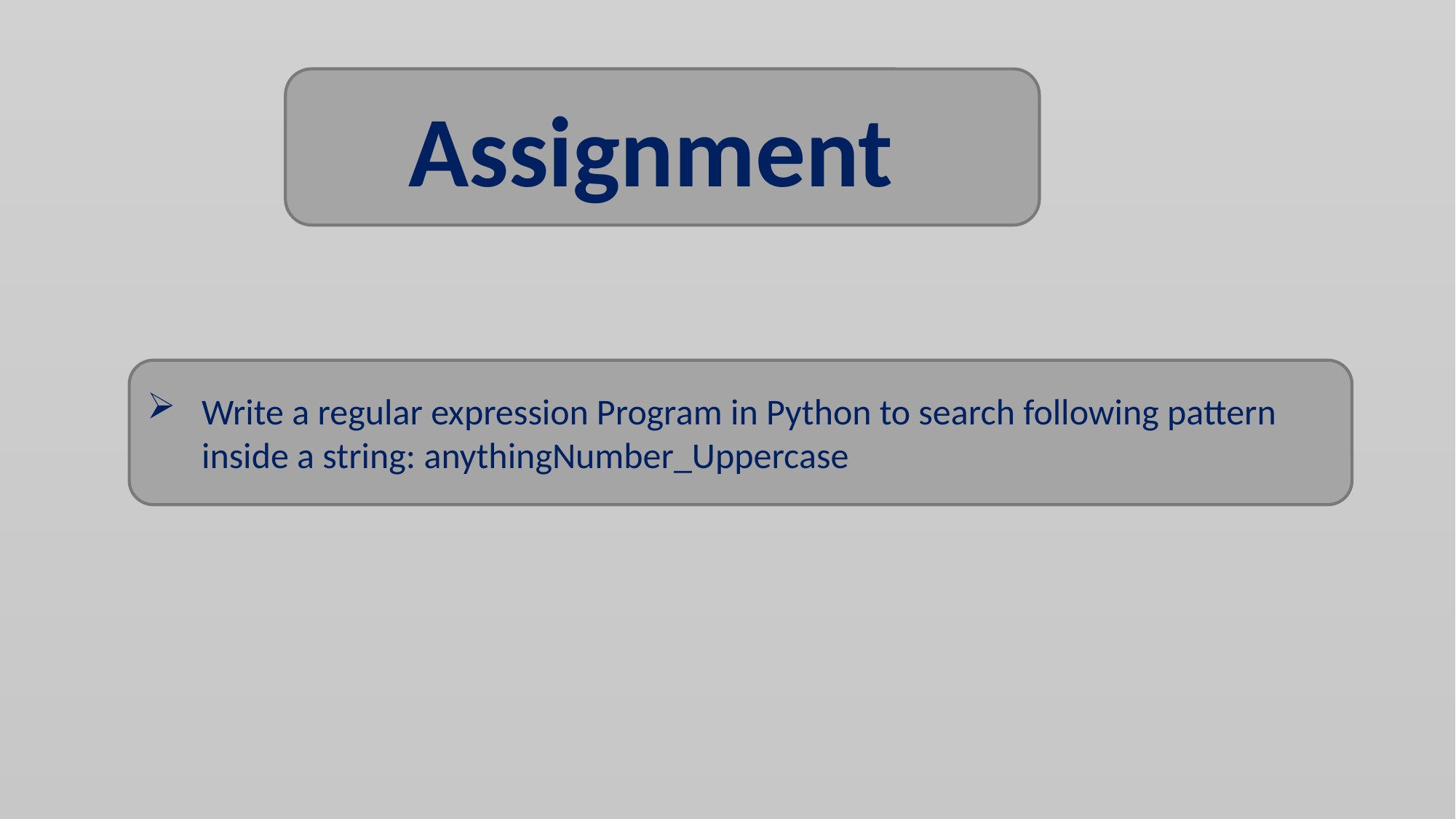

Assignment
Write a regular expression Program in Python to search following pattern inside a string: anythingNumber_Uppercase